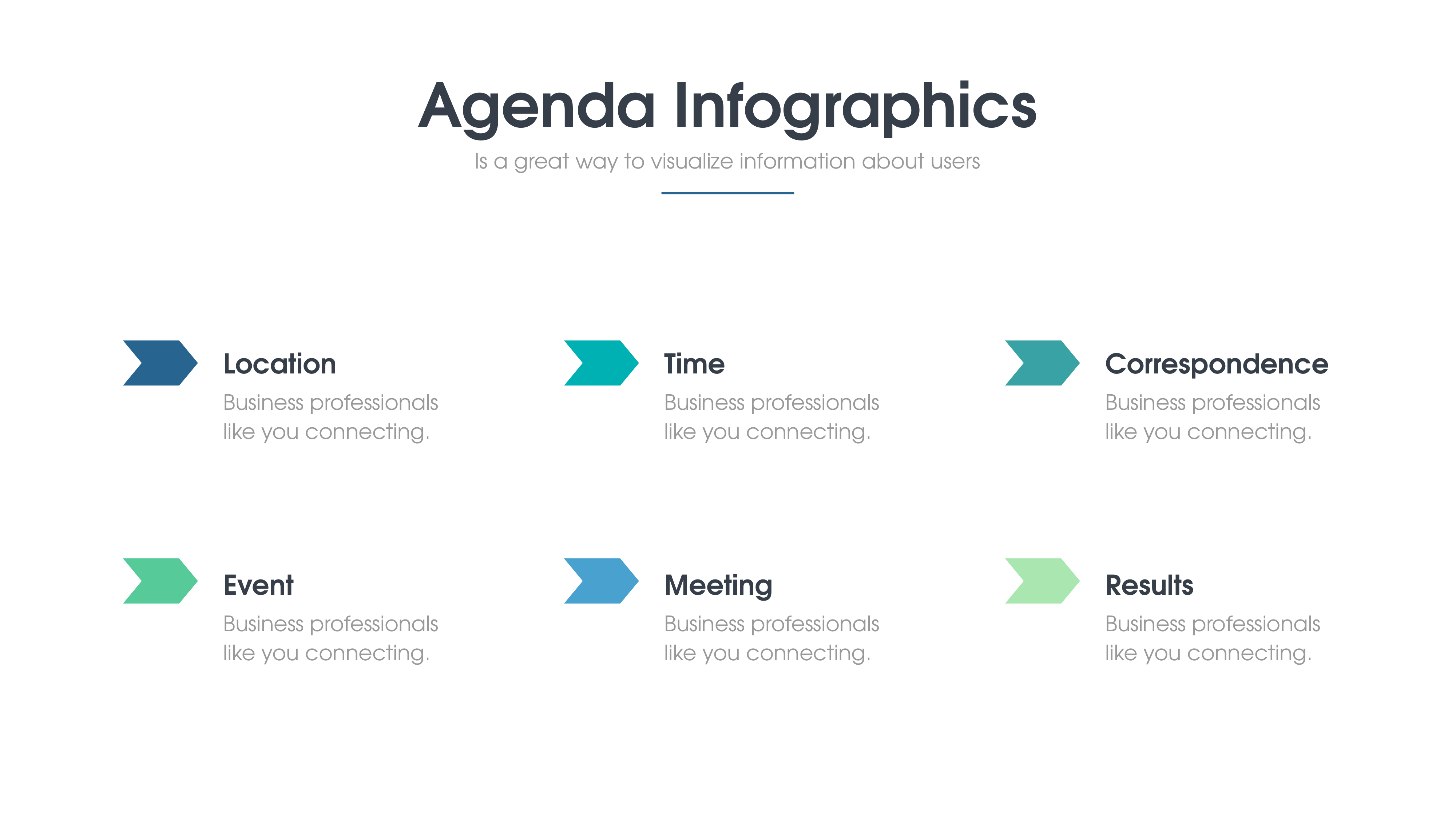

Agenda Infographics
Is a great way to visualize information about users

Location
Time
Correspondence
Business professionals
like you connecting.
Business professionals
like you connecting.
Business professionals
like you connecting.

Event
Meeting
Results
Business professionals
like you connecting.
Business professionals
like you connecting.
Business professionals
like you connecting.